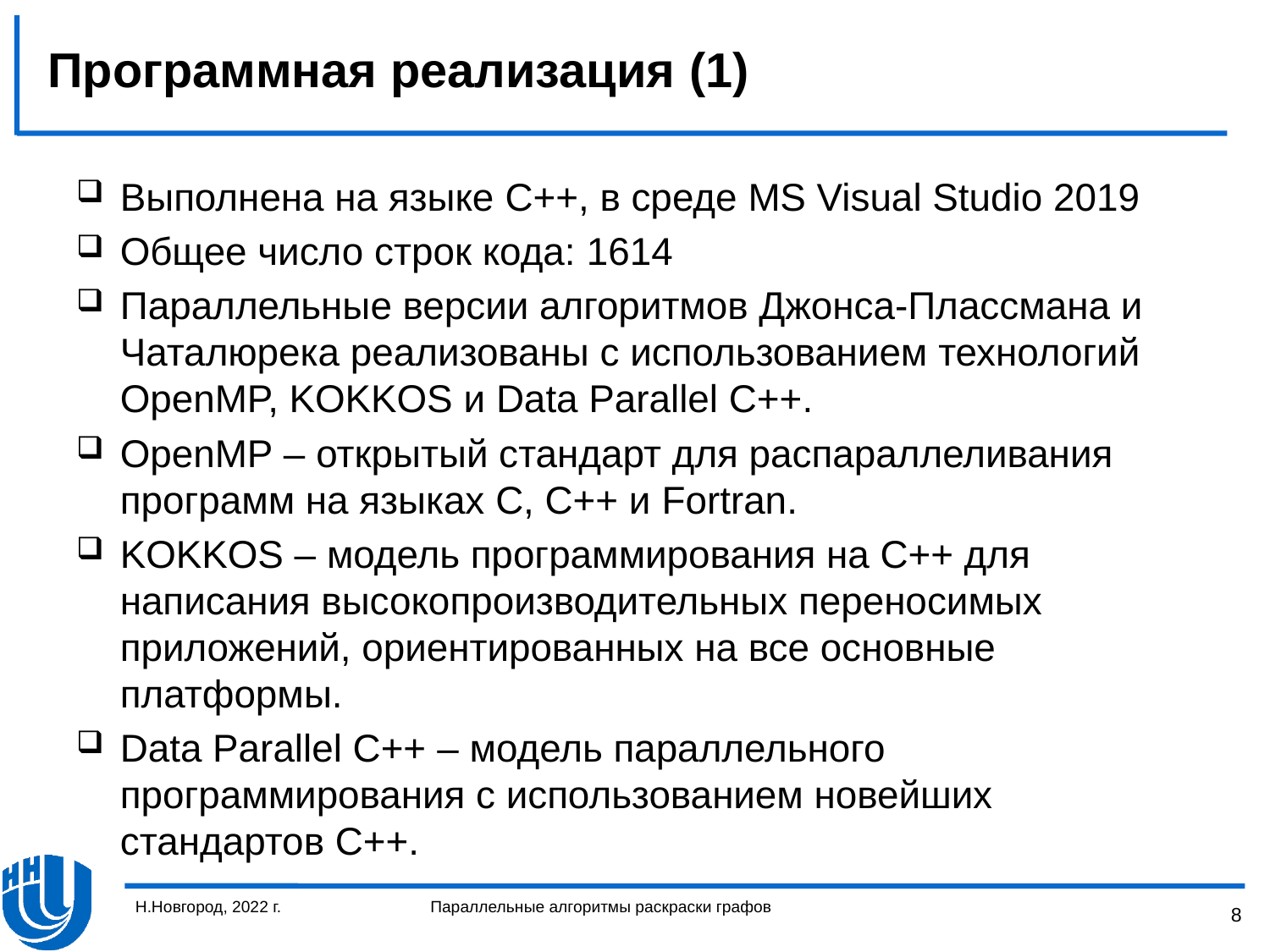

# Программная реализация (1)
Выполнена на языке C++, в среде MS Visual Studio 2019
Общее число строк кода: 1614
Параллельные версии алгоритмов Джонса-Плассмана и Чаталюрека реализованы с использованием технологий OpenMP, KOKKOS и Data Parallel C++.
OpenMP – открытый стандарт для распараллеливания программ на языках С, С++ и Fortran.
KOKKOS – модель программирования на C++ для написания высокопроизводительных переносимых приложений, ориентированных на все основные платформы.
Data Parallel C++ – модель параллельного программирования с использованием новейших стандартов C++.

Н.Новгород, 2022 г.
Параллельные алгоритмы раскраски графов